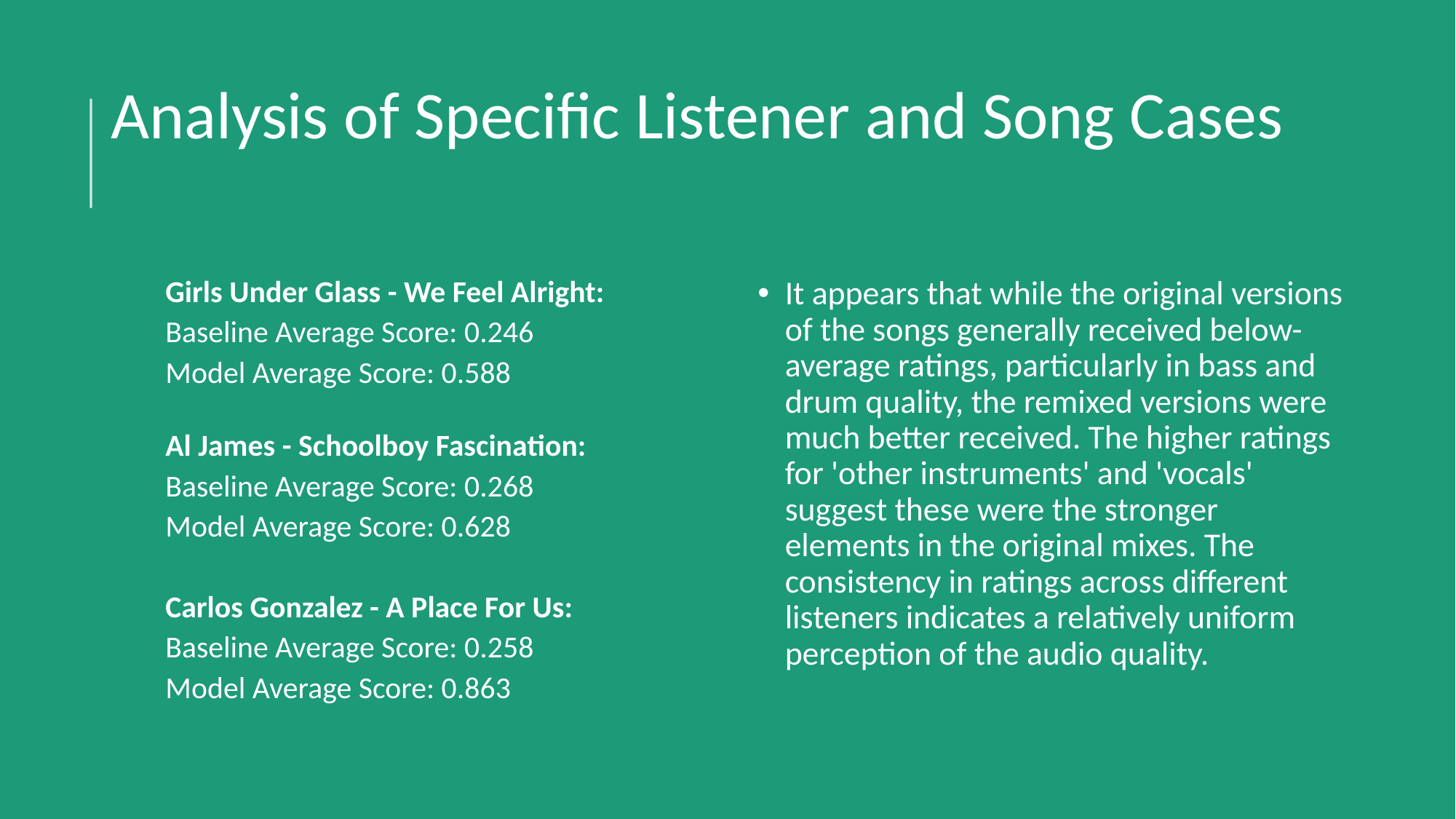

# Analysis of Specific Listener and Song Cases

Girls Under Glass - We Feel Alright:
Baseline Average Score: 0.246
Model Average Score: 0.588
Al James - Schoolboy Fascination:
Baseline Average Score: 0.268
Model Average Score: 0.628

Carlos Gonzalez - A Place For Us:
Baseline Average Score: 0.258
Model Average Score: 0.863

It appears that while the original versions of the songs generally received below-average ratings, particularly in bass and drum quality, the remixed versions were much better received. The higher ratings for 'other instruments' and 'vocals' suggest these were the stronger elements in the original mixes. The consistency in ratings across different listeners indicates a relatively uniform perception of the audio quality. ​